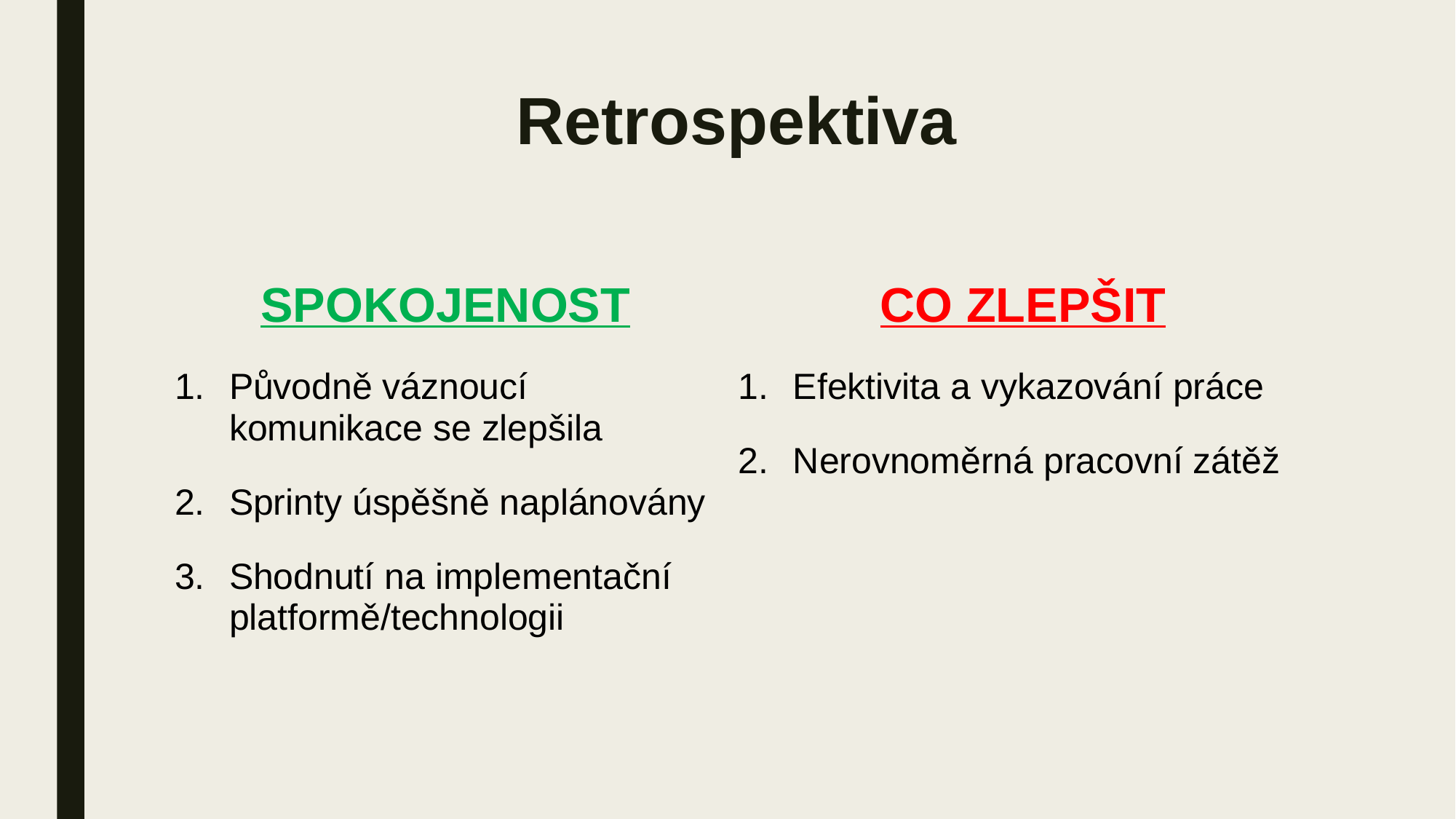

# Retrospektiva
SPOKOJENOST
Původně váznoucí komunikace se zlepšila
Sprinty úspěšně naplánovány
Shodnutí na implementační platformě/technologii
CO ZLEPŠIT
Efektivita a vykazování práce
Nerovnoměrná pracovní zátěž